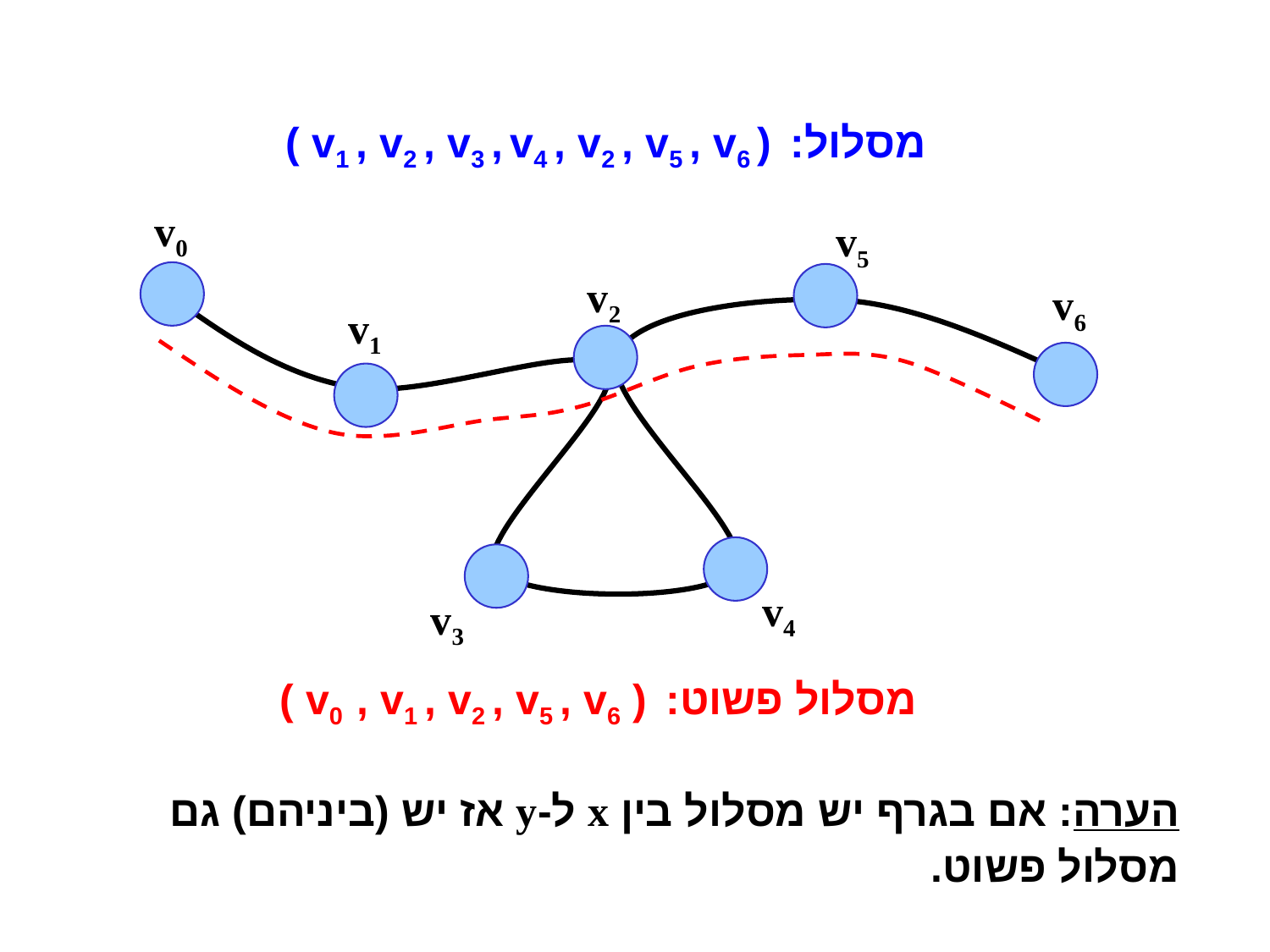

( v1 , v2 , v3 , v4 , v2 , v5 , v6 )  :מסלול
v0
v5

v2
v6
v1

v4
v3
 ( v0  , v1 , v2 , v5 , v6 )  :מסלול פשוט
הערה: אם בגרף יש מסלול בין x ל-y אז יש (ביניהם) גם מסלול פשוט.